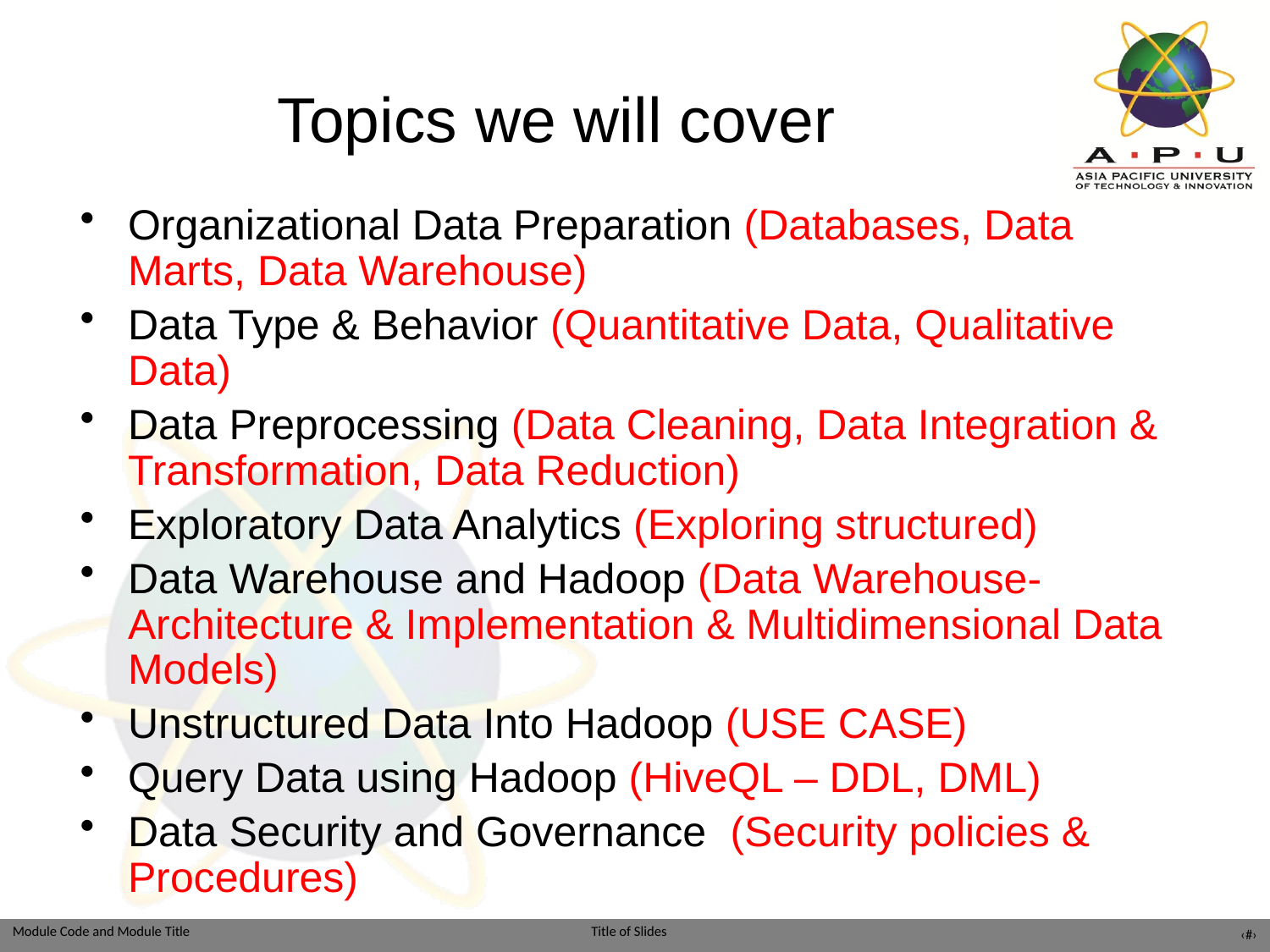

# Topics we will cover
Organizational Data Preparation (Databases, Data Marts, Data Warehouse)
Data Type & Behavior (Quantitative Data, Qualitative Data)
Data Preprocessing (Data Cleaning, Data Integration & Transformation, Data Reduction)
Exploratory Data Analytics (Exploring structured)
Data Warehouse and Hadoop (Data Warehouse- Architecture & Implementation & Multidimensional Data Models)
Unstructured Data Into Hadoop (USE CASE)
Query Data using Hadoop (HiveQL – DDL, DML)
Data Security and Governance  (Security policies & Procedures)
‹#›